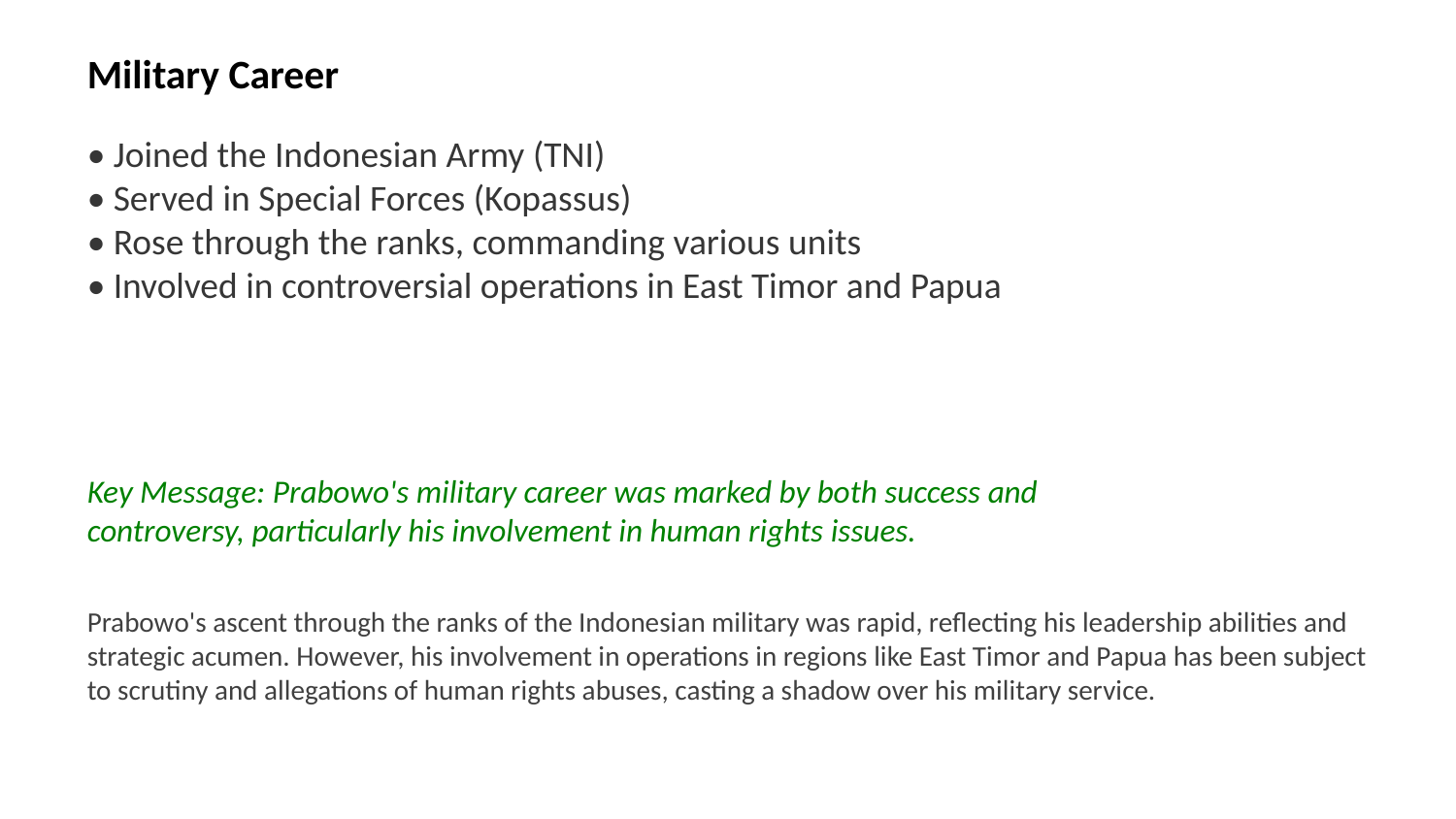

Military Career
• Joined the Indonesian Army (TNI)
• Served in Special Forces (Kopassus)
• Rose through the ranks, commanding various units
• Involved in controversial operations in East Timor and Papua
Key Message: Prabowo's military career was marked by both success and controversy, particularly his involvement in human rights issues.
Prabowo's ascent through the ranks of the Indonesian military was rapid, reflecting his leadership abilities and strategic acumen. However, his involvement in operations in regions like East Timor and Papua has been subject to scrutiny and allegations of human rights abuses, casting a shadow over his military service.
Images: Prabowo Subianto, Kopassus, Indonesian Army, military uniform, East Timor, Papua